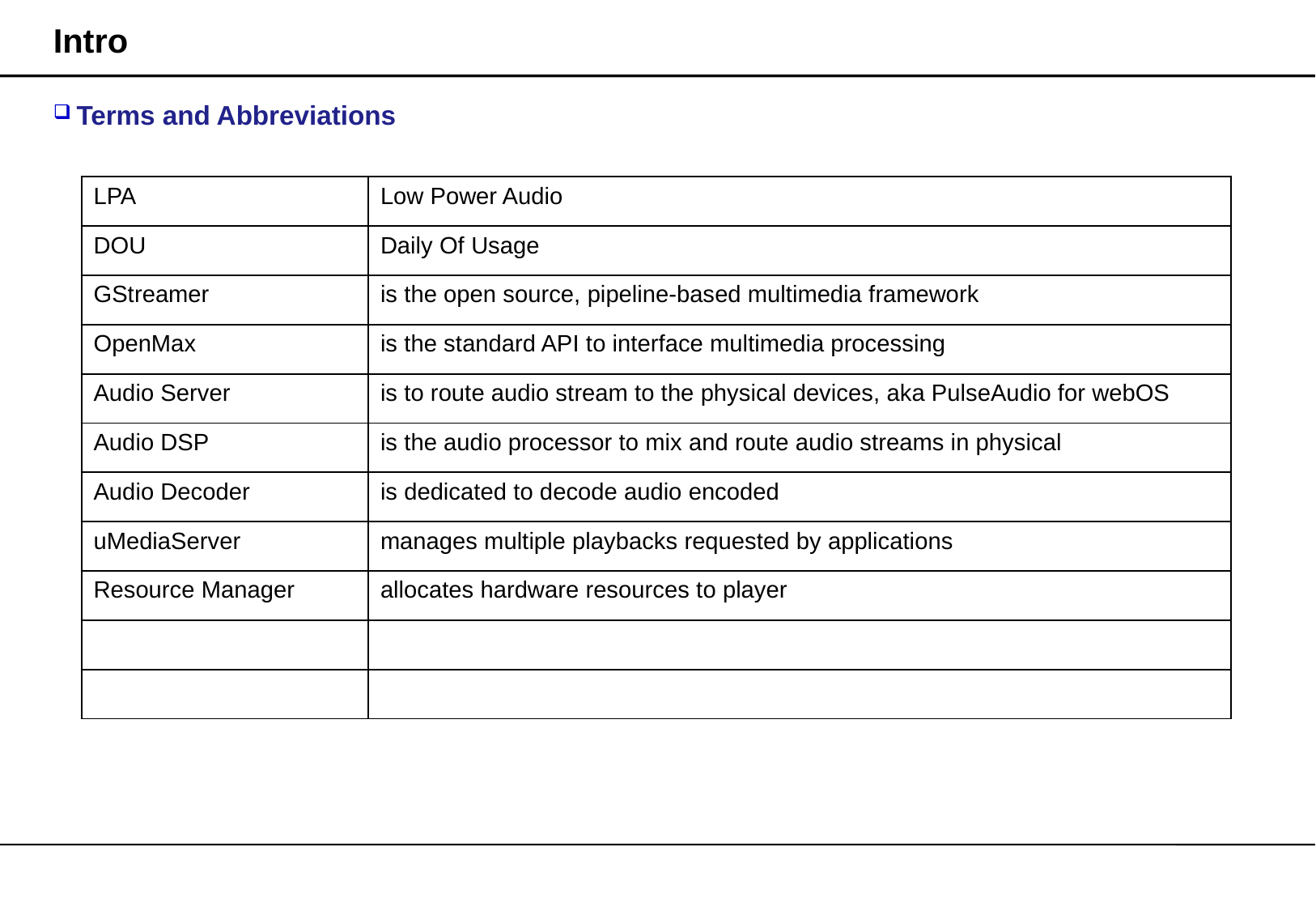

# Intro
Terms and Abbreviations

| LPA | Low Power Audio |
| --- | --- |
| DOU | Daily Of Usage |
| GStreamer | is the open source, pipeline-based multimedia framework |
| OpenMax | is the standard API to interface multimedia processing |
| Audio Server | is to route audio stream to the physical devices, aka PulseAudio for webOS |
| Audio DSP | is the audio processor to mix and route audio streams in physical |
| Audio Decoder | is dedicated to decode audio encoded |
| uMediaServer | manages multiple playbacks requested by applications |
| Resource Manager | allocates hardware resources to player |
|  |  |
|  |  |